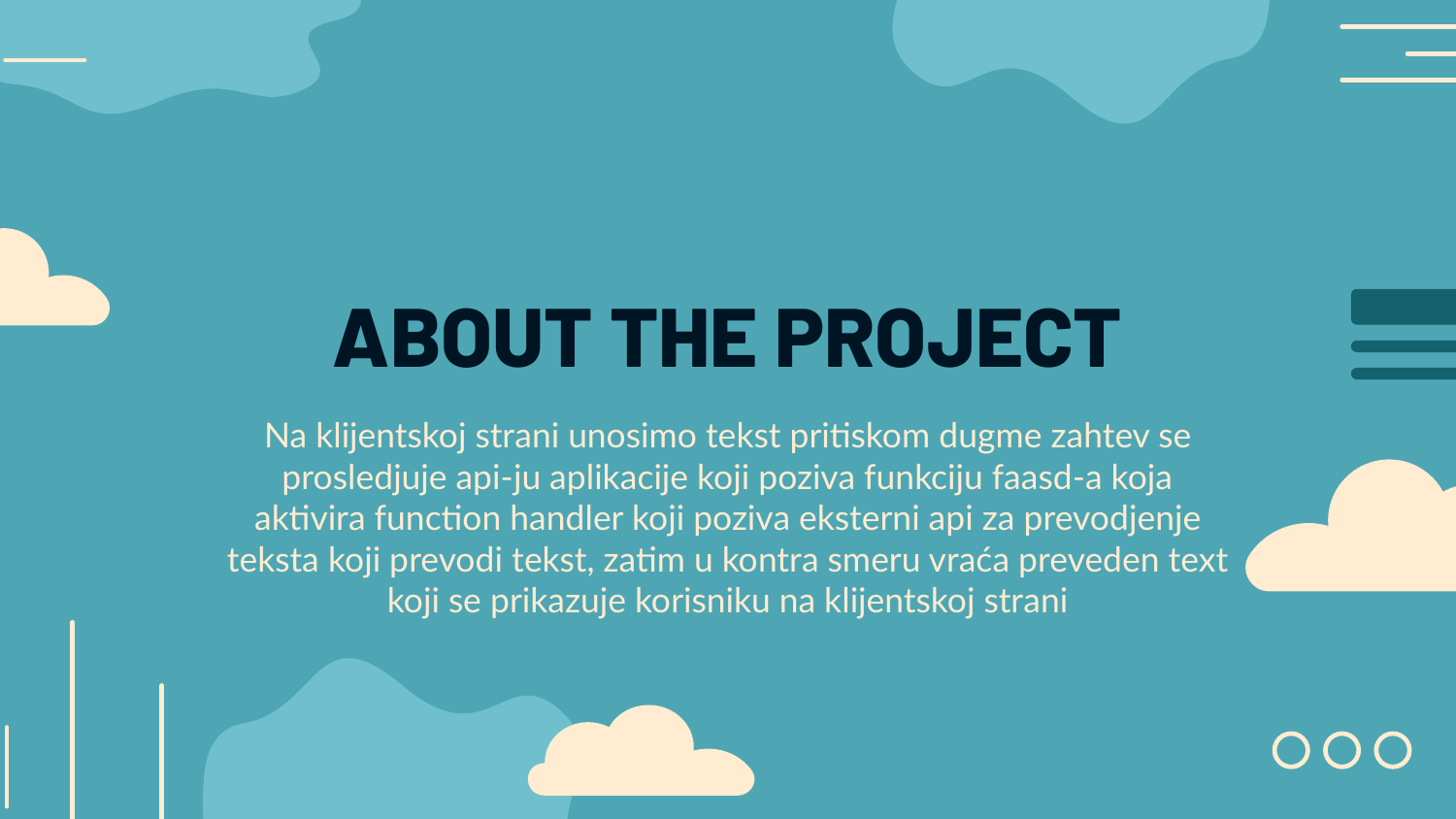

# ABOUT THE PROJECT
Na klijentskoj strani unosimo tekst pritiskom dugme zahtev se prosledjuje api-ju aplikacije koji poziva funkciju faasd-a koja aktivira function handler koji poziva eksterni api za prevodjenje teksta koji prevodi tekst, zatim u kontra smeru vraća preveden text koji se prikazuje korisniku na klijentskoj strani